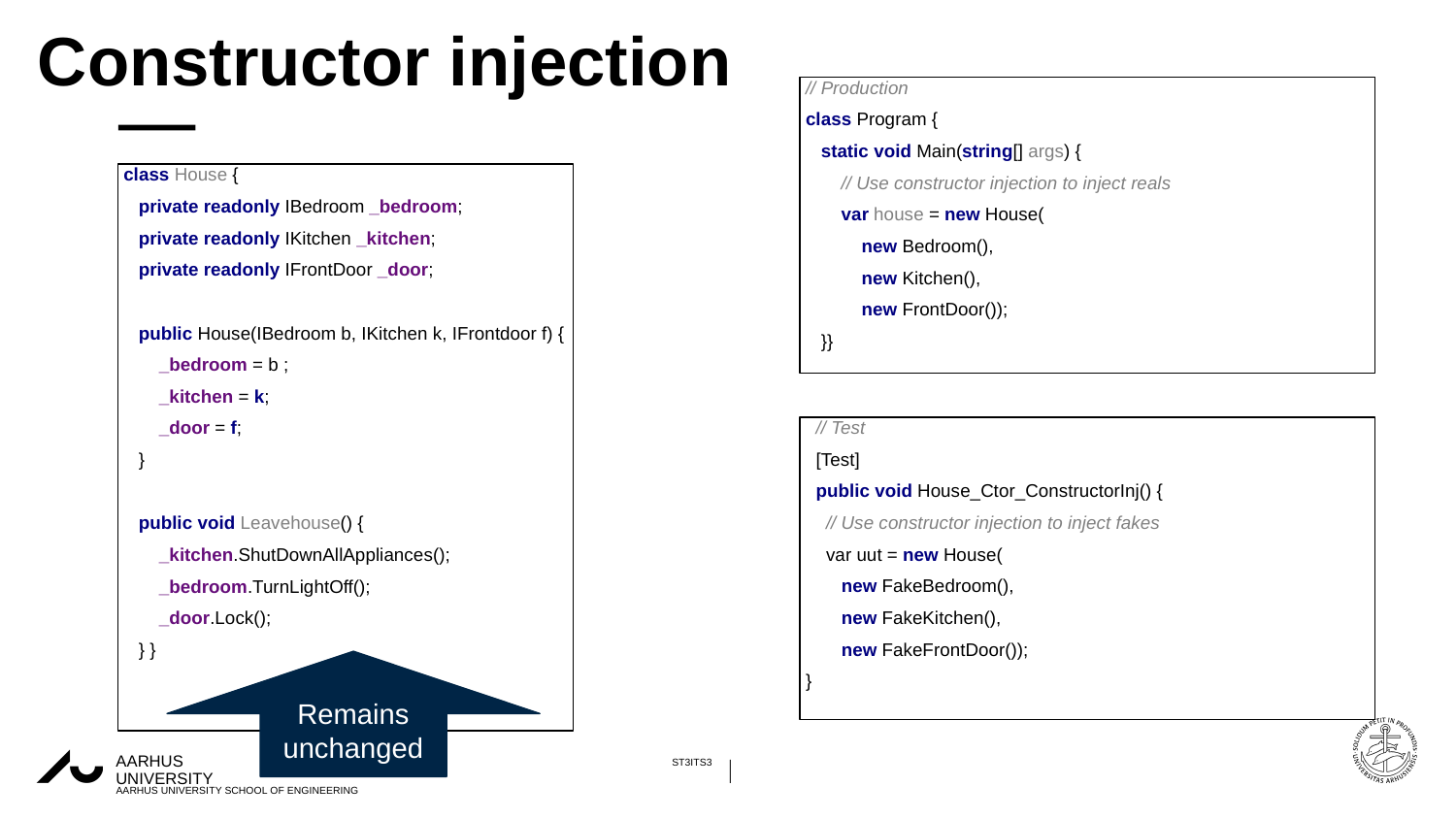

# Constructor injection
// Production
class Program {
   static void Main(string[] args) {
       // Use constructor injection to inject reals
       var house = new House(
           new Bedroom(),
           new Kitchen(),
           new FrontDoor());
   }}
class House {
   private readonly IBedroom _bedroom;
   private readonly IKitchen _kitchen;
   private readonly IFrontDoor _door;

   public House(IBedroom b, IKitchen k, IFrontdoor f) {
       _bedroom = b ;
       _kitchen = k;
       _door = f;
   }

   public void Leavehouse() {
       _kitchen.ShutDownAllAppliances();
       _bedroom.TurnLightOff();
       _door.Lock();
   } }

  // Test
  [Test]
  public void House_Ctor_ConstructorInj() {
    // Use constructor injection to inject fakes
    var uut = new House(
       new FakeBedroom(),
       new FakeKitchen(),
       new FakeFrontDoor());
}

Remains unchanged